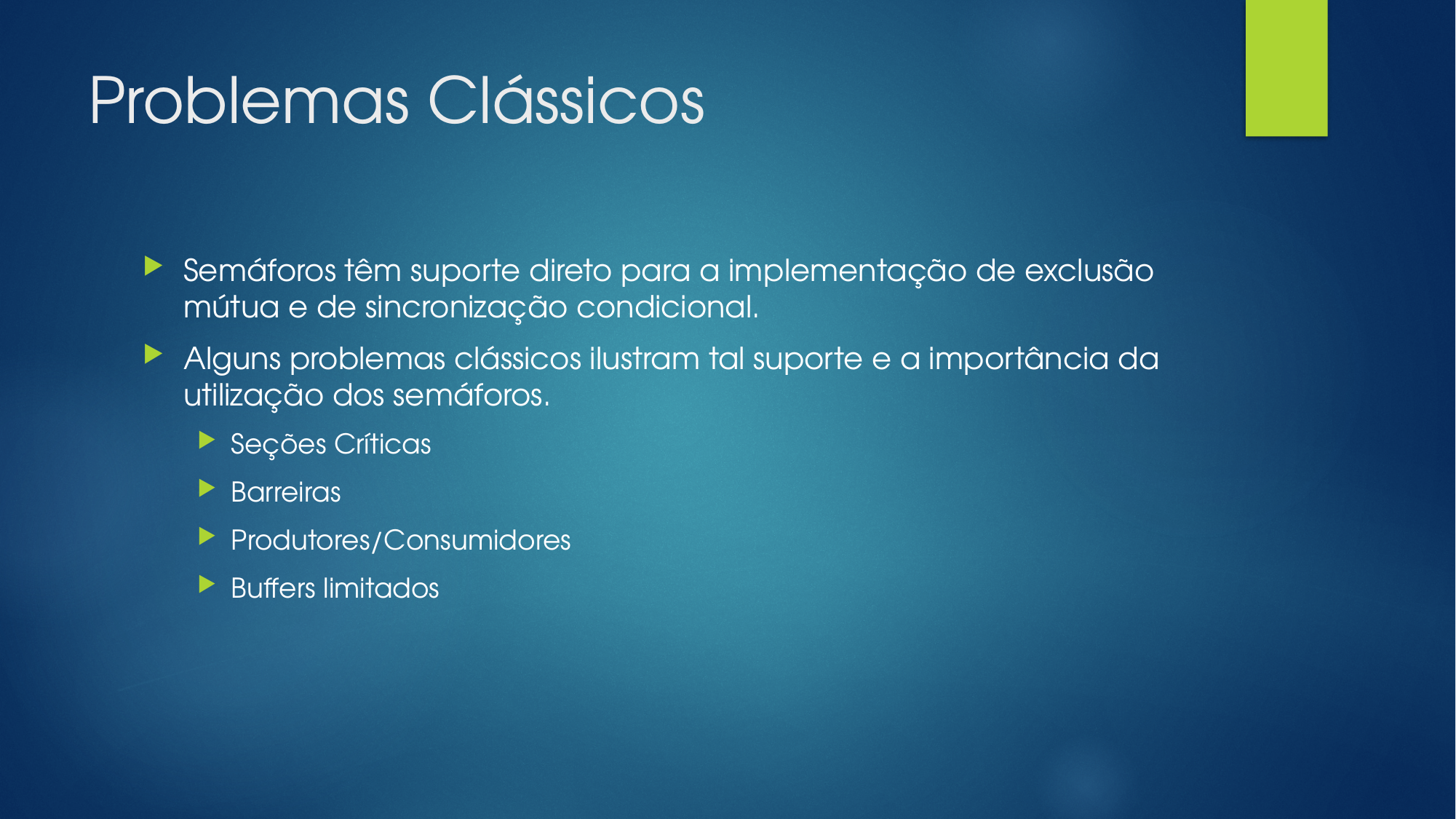

# Problemas Clássicos
Semáforos têm suporte direto para a implementação de exclusão mútua e de sincronização condicional.
Alguns problemas clássicos ilustram tal suporte e a importância da utilização dos semáforos.
Seções Críticas
Barreiras
Produtores/Consumidores
Buffers limitados